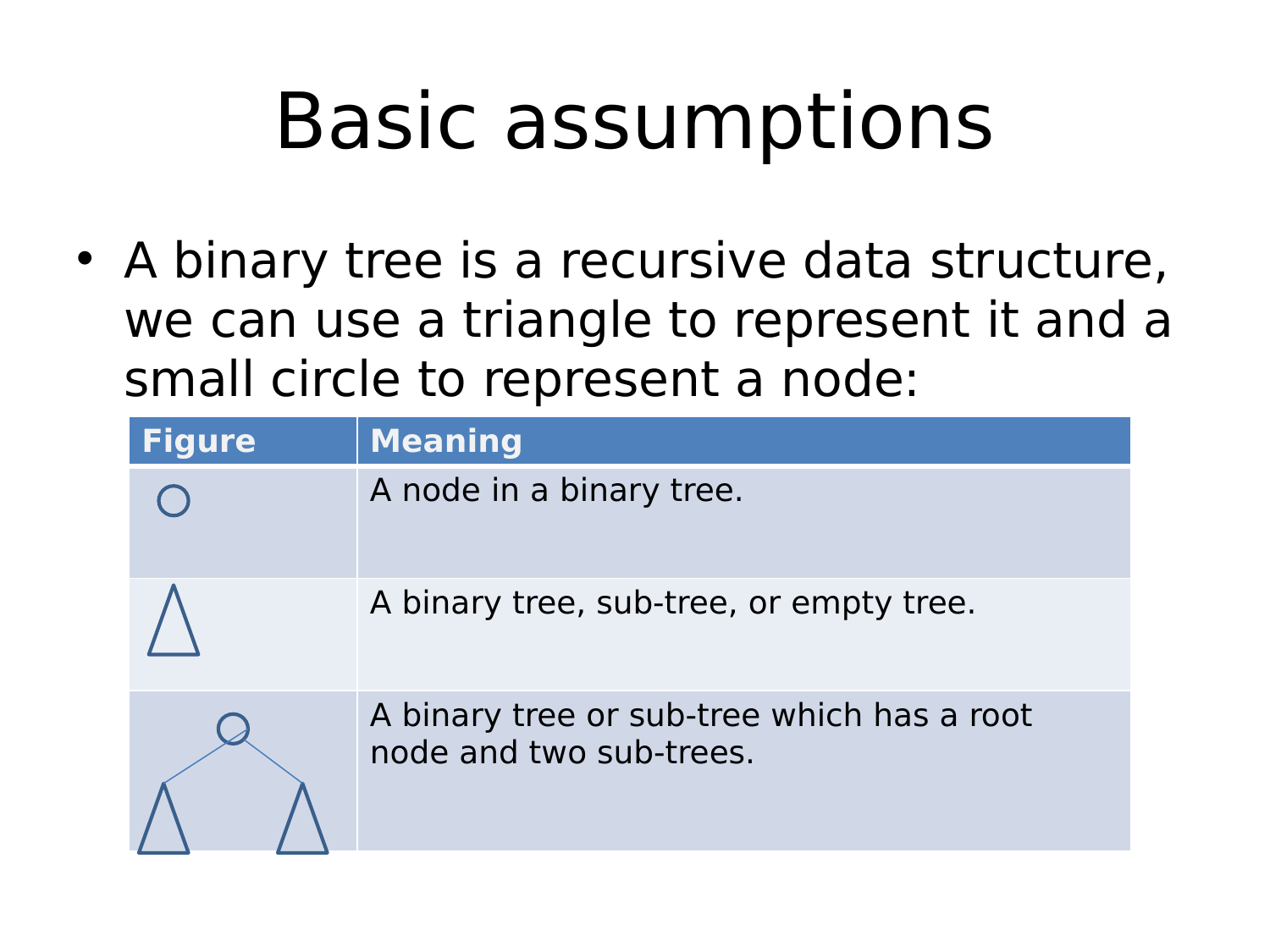

# Basic assumptions
A binary tree is a recursive data structure, we can use a triangle to represent it and a small circle to represent a node:

| Figure | Meaning |
| --- | --- |
|  | A node in a binary tree. |
|  | A binary tree, sub-tree, or empty tree. |
|  | A binary tree or sub-tree which has a root node and two sub-trees. |